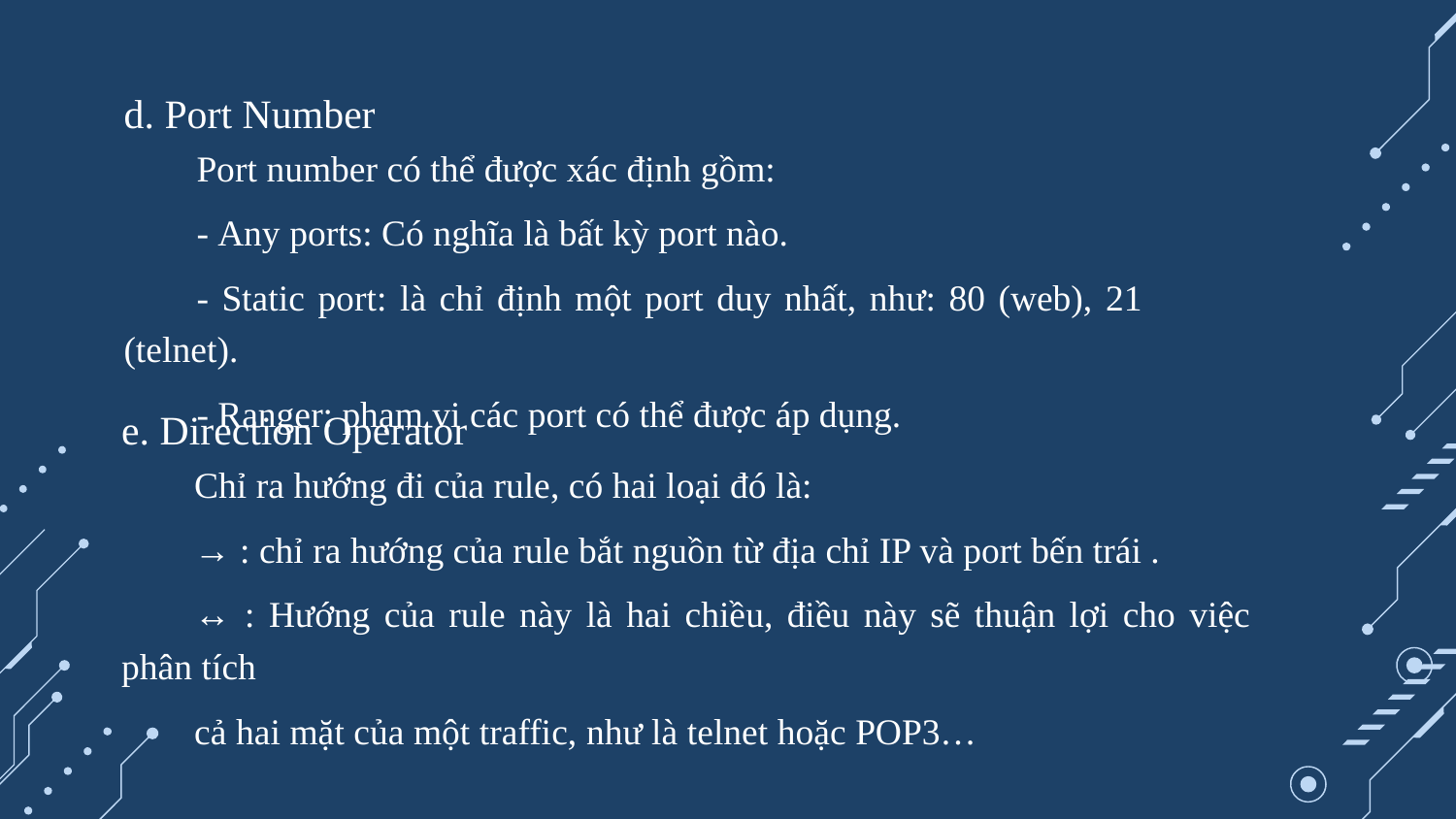

d. Port Number
Port number có thể được xác định gồm:
- Any ports: Có nghĩa là bất kỳ port nào.
- Static port: là chỉ định một port duy nhất, như: 80 (web), 21 (telnet).
- Ranger: phạm vi các port có thể được áp dụng.

e. Direction Operator
Chỉ ra hướng đi của rule, có hai loại đó là:
→ : chỉ ra hướng của rule bắt nguồn từ địa chỉ IP và port bến trái .
↔ : Hướng của rule này là hai chiều, điều này sẽ thuận lợi cho việc phân tích
cả hai mặt của một traffic, như là telnet hoặc POP3…